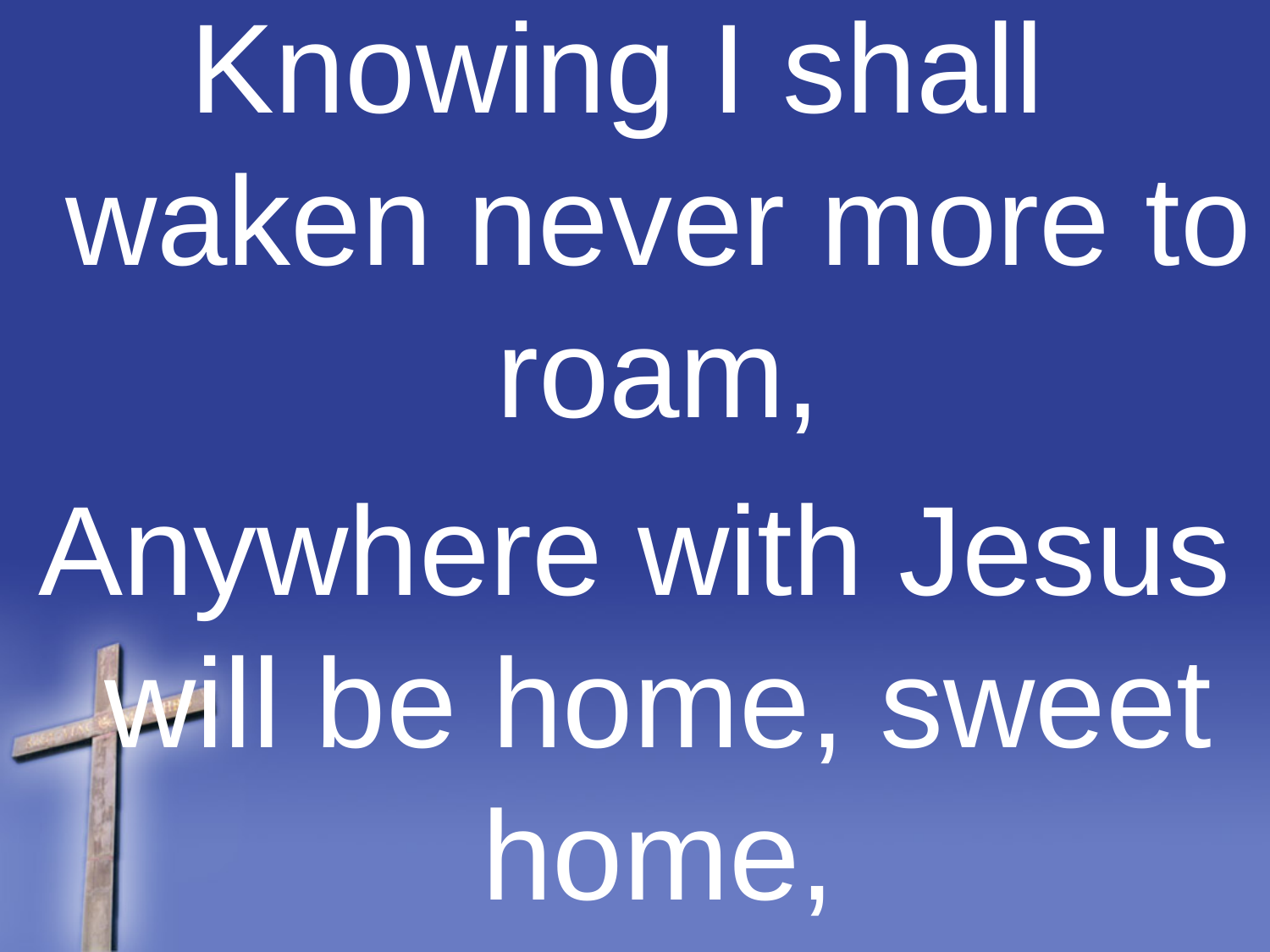

Knowing I shall  waken never more to roam,
Anywhere with Jesus will be home, sweet home,